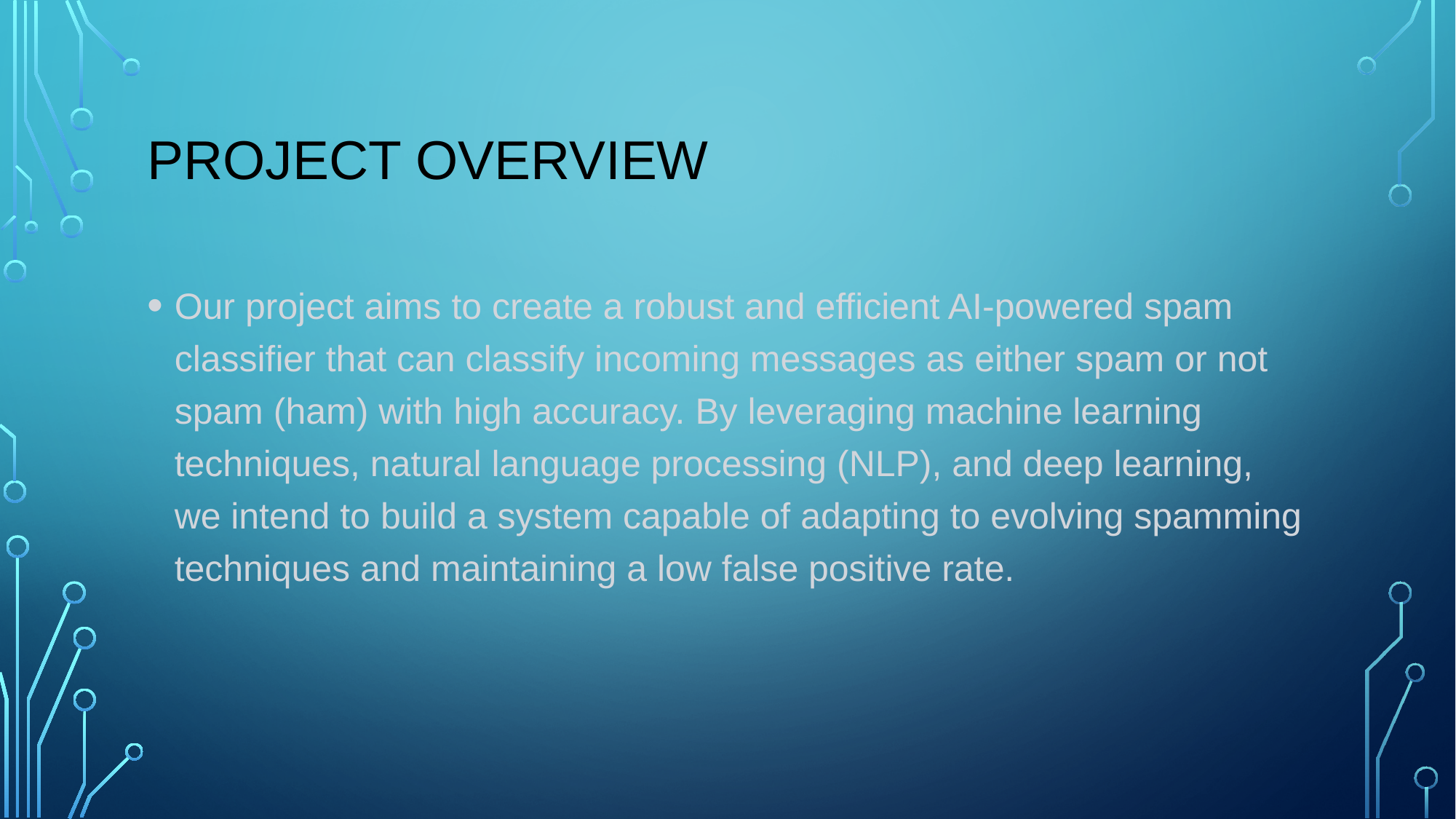

# Project overview
Our project aims to create a robust and efficient AI-powered spam classifier that can classify incoming messages as either spam or not spam (ham) with high accuracy. By leveraging machine learning techniques, natural language processing (NLP), and deep learning, we intend to build a system capable of adapting to evolving spamming techniques and maintaining a low false positive rate.